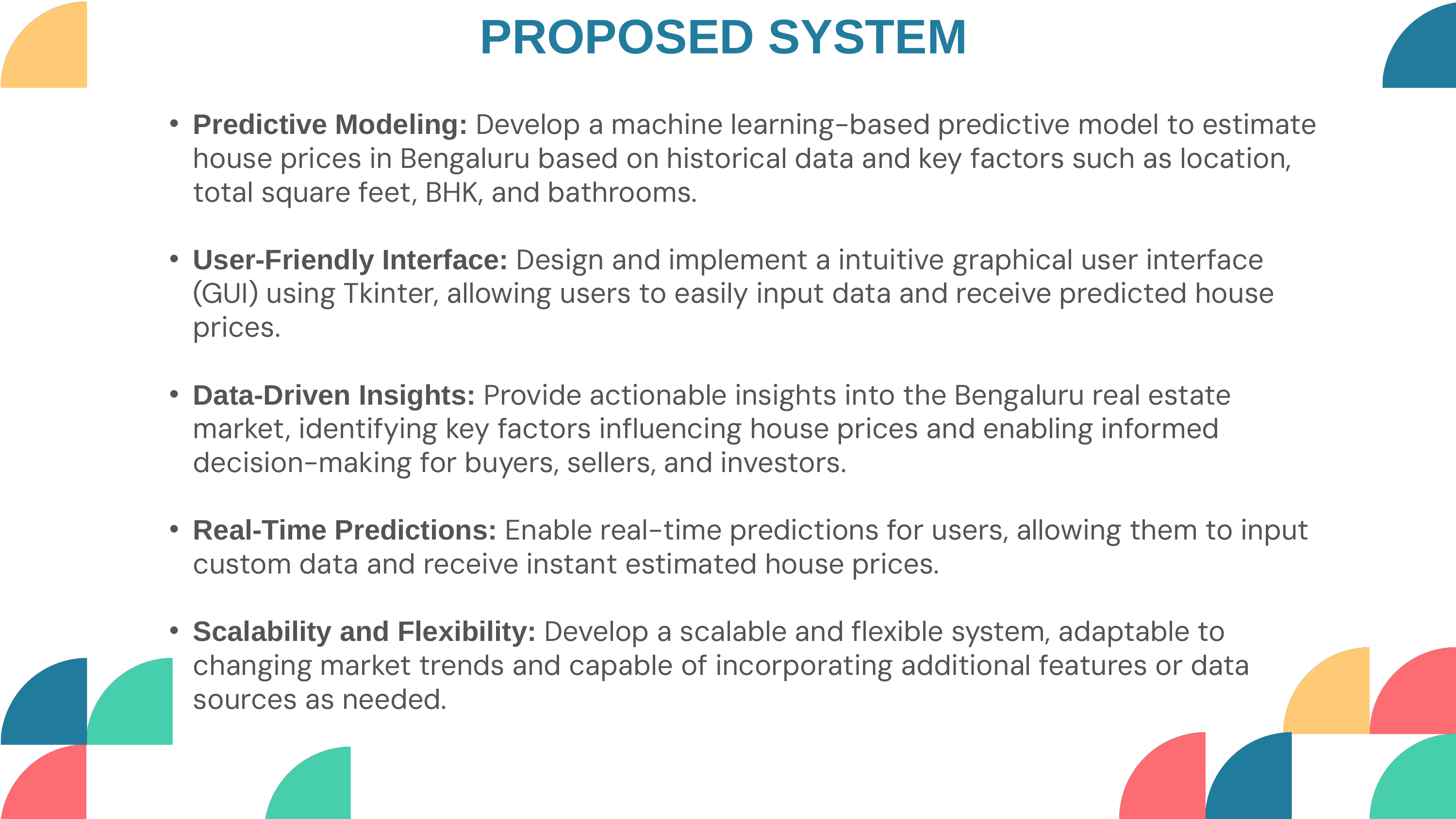

PROPOSED SYSTEM
Predictive Modeling: Develop a machine learning-based predictive model to estimate house prices in Bengaluru based on historical data and key factors such as location, total square feet, BHK, and bathrooms.

User-Friendly Interface: Design and implement a intuitive graphical user interface (GUI) using Tkinter, allowing users to easily input data and receive predicted house prices.

Data-Driven Insights: Provide actionable insights into the Bengaluru real estate market, identifying key factors influencing house prices and enabling informed decision-making for buyers, sellers, and investors.

Real-Time Predictions: Enable real-time predictions for users, allowing them to input custom data and receive instant estimated house prices.

Scalability and Flexibility: Develop a scalable and flexible system, adaptable to changing market trends and capable of incorporating additional features or data sources as needed.